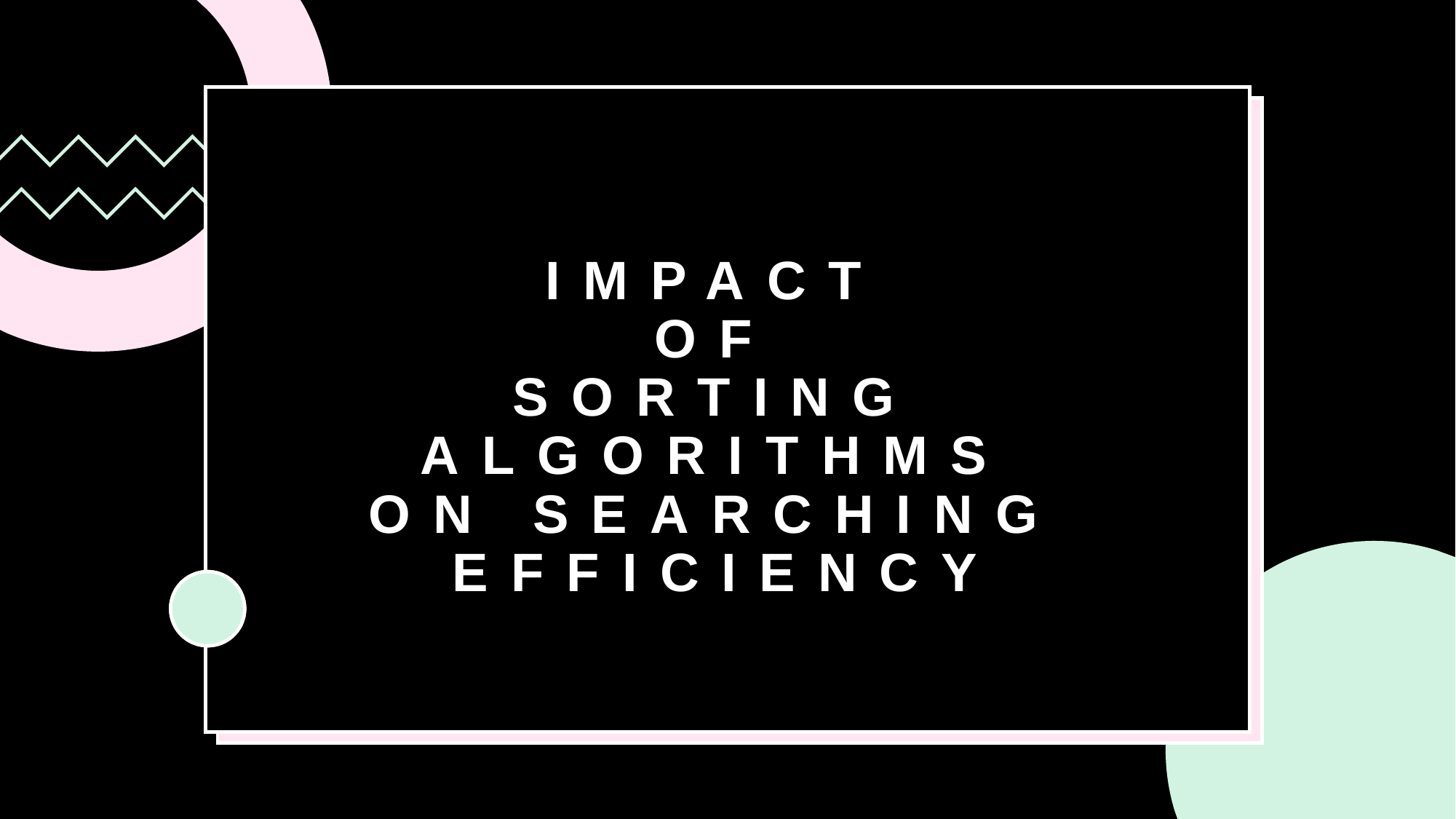

# Impact  of Sorting algorithms on searching Efficiency